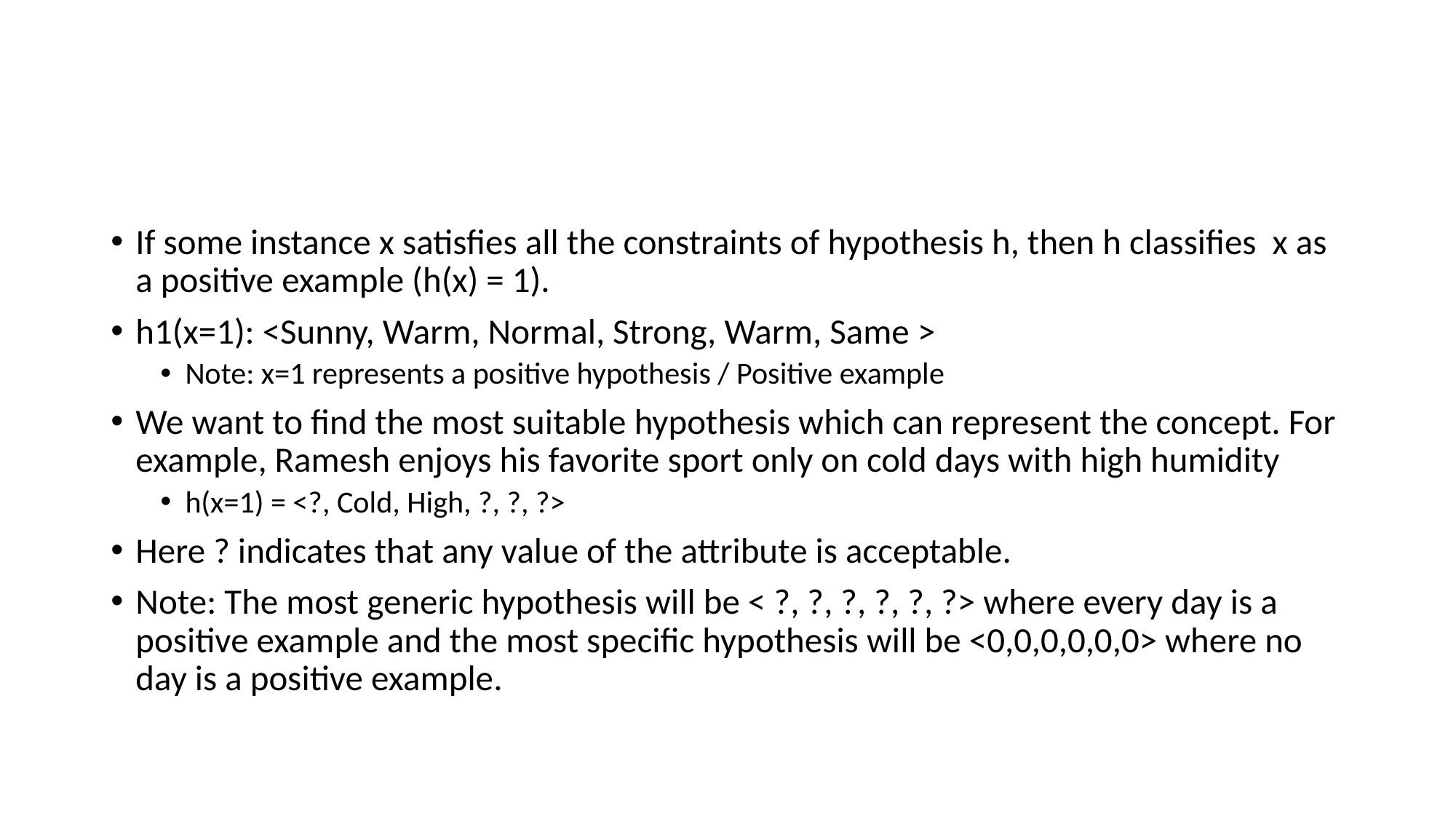

If some instance x satisfies all the constraints of hypothesis h, then h classifies  x as a positive example (h(x) = 1).
h1(x=1): <Sunny, Warm, Normal, Strong, Warm, Same >
Note: x=1 represents a positive hypothesis / Positive example
We want to find the most suitable hypothesis which can represent the concept. For example, Ramesh enjoys his favorite sport only on cold days with high humidity
h(x=1) = <?, Cold, High, ?, ?, ?>
Here ? indicates that any value of the attribute is acceptable.
Note: The most generic hypothesis will be < ?, ?, ?, ?, ?, ?> where every day is a positive example and the most specific hypothesis will be <0,0,0,0,0,0> where no day is a positive example.